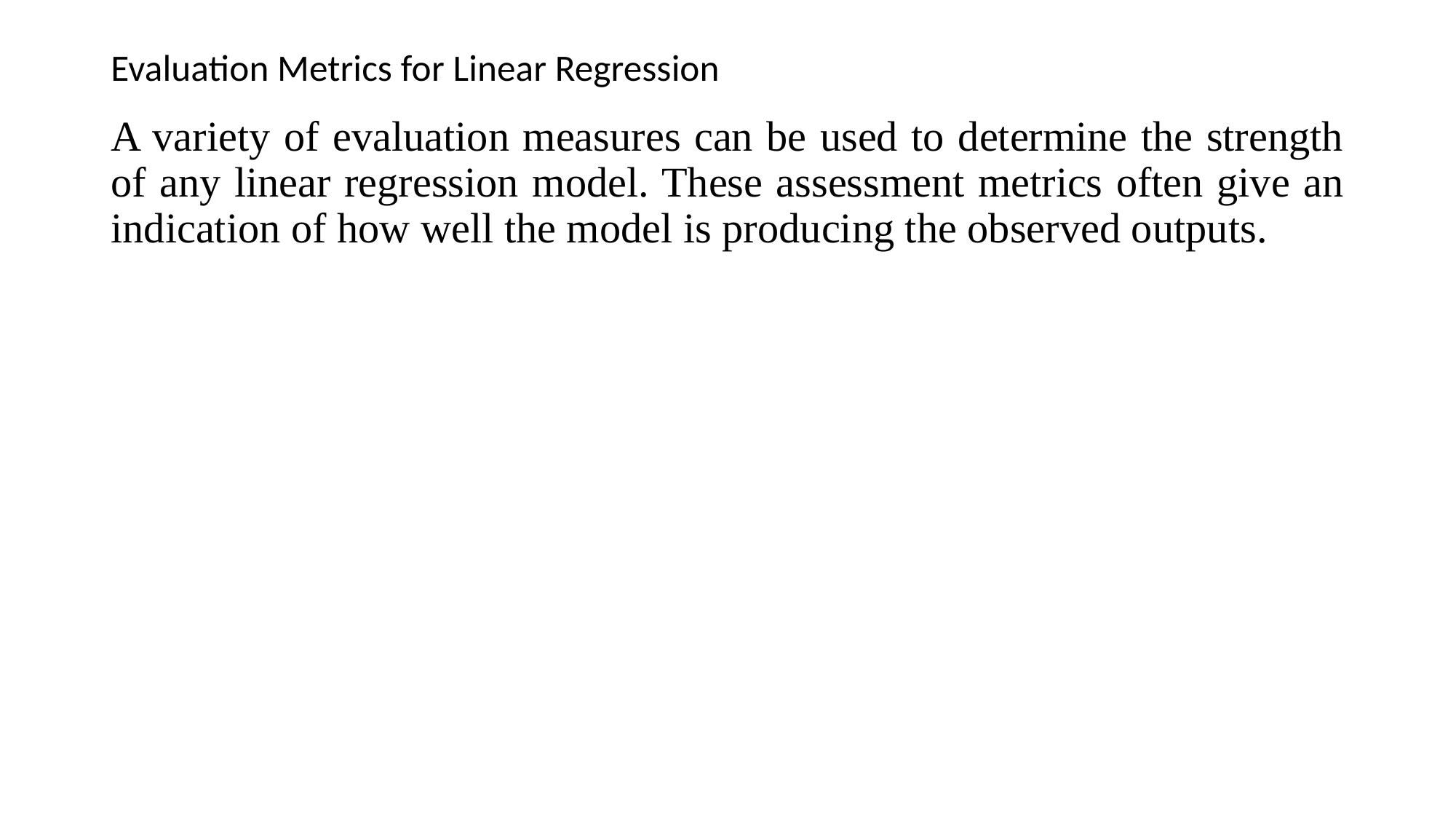

# Evaluation Metrics for Linear Regression
A variety of evaluation measures can be used to determine the strength of any linear regression model. These assessment metrics often give an indication of how well the model is producing the observed outputs.